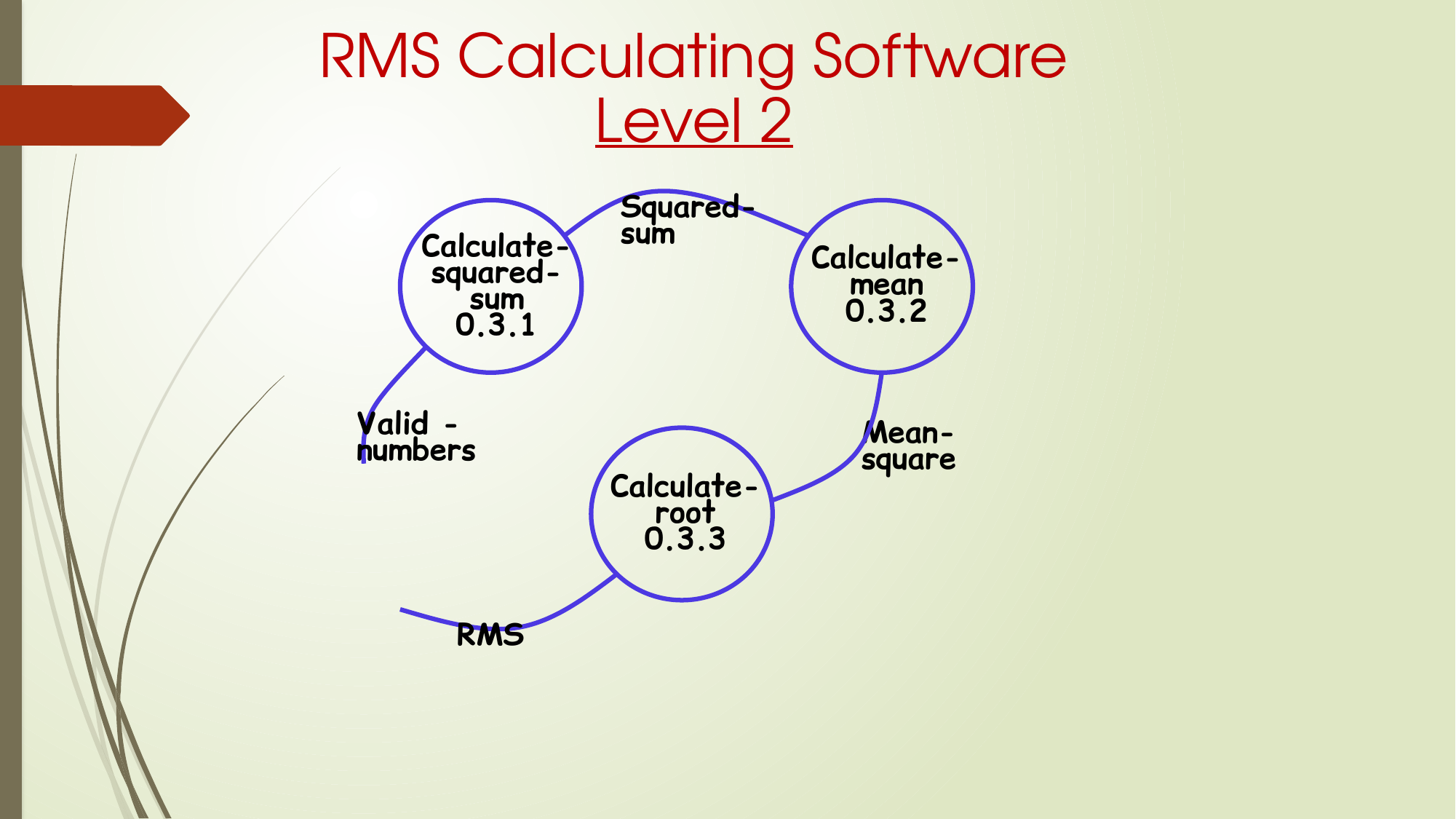

# RMS Calculating Software Level 2

Squared-sum

Calculate-squared-sum
0.3.1
Calculate-mean
0.3.2

Valid -numbers
Mean-square

Calculate-root
0.3.3

RMS